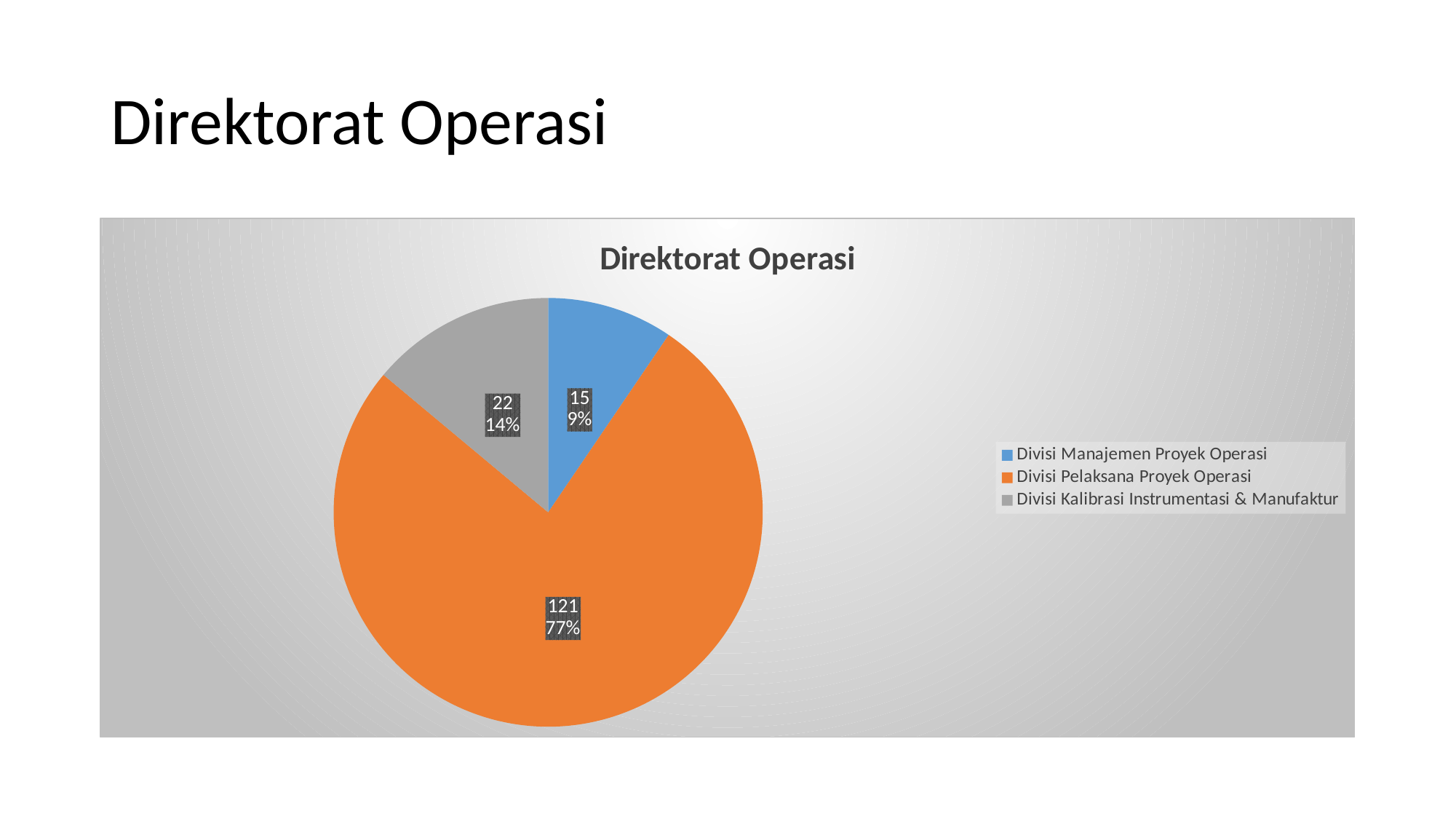

# Direktorat Operasi

### Chart: Direktorat Operasi

| Category |  |
|---|---|
| Divisi Manajemen Proyek Operasi | 15.0 |
| Divisi Pelaksana Proyek Operasi | 121.0 |
| Divisi Kalibrasi Instrumentasi & Manufaktur | 22.0 |